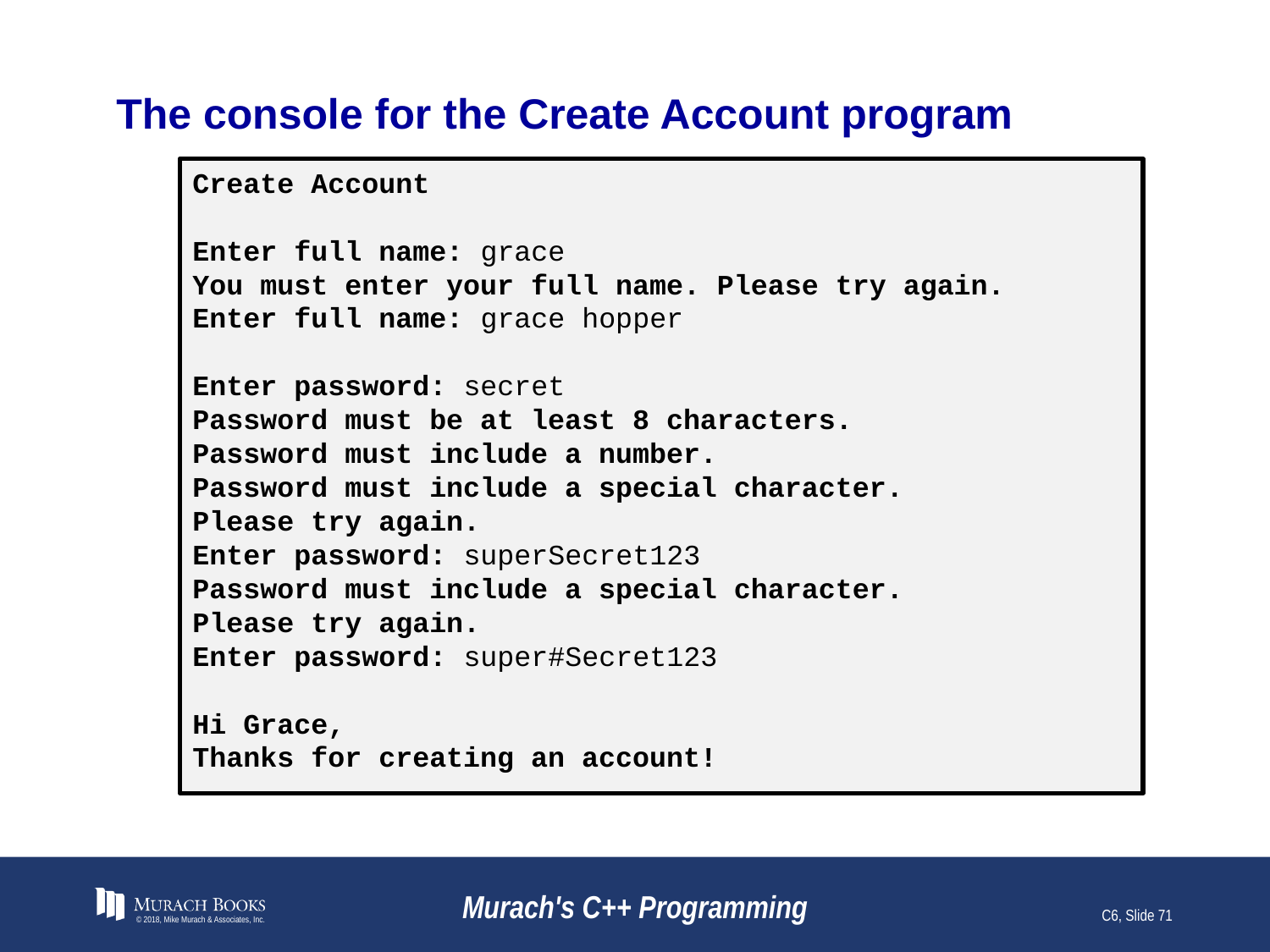

# The console for the Create Account program
Create Account

Enter full name: grace
You must enter your full name. Please try again.
Enter full name: grace hopper

Enter password: secret
Password must be at least 8 characters.
Password must include a number.
Password must include a special character.
Please try again.
Enter password: superSecret123
Password must include a special character.
Please try again.
Enter password: super#Secret123

Hi Grace,
Thanks for creating an account!

© 2018, Mike Murach & Associates, Inc.
Murach's C++ Programming

C6, Slide 71